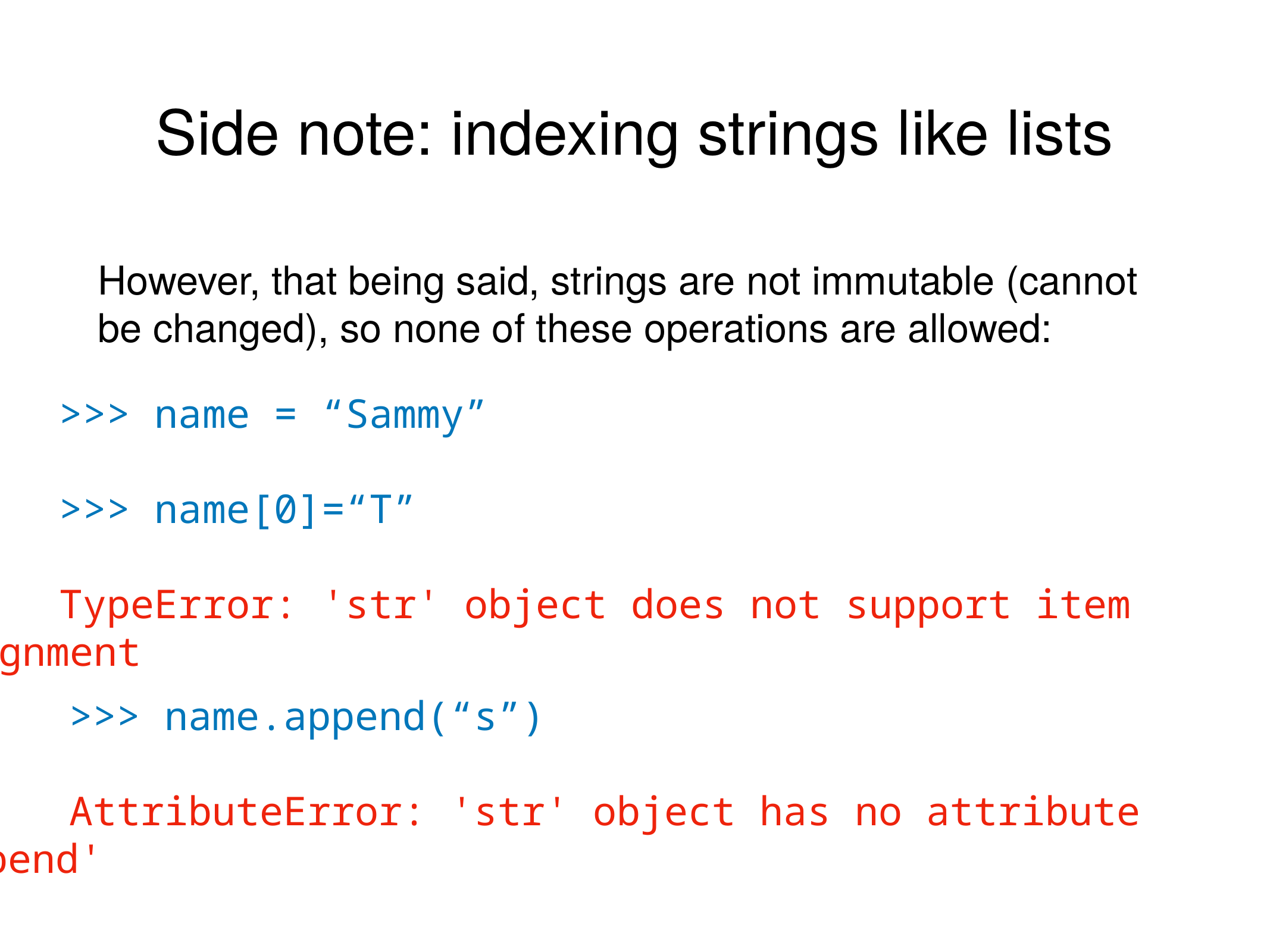

# Side note: indexing strings like lists
However, that being said, strings are not immutable (cannot be changed), so none of these operations are allowed:
>>> name = “Sammy”

>>> name[0]=“T”

TypeError: 'str' object does not support item assignment
>>> name.append(“s”)

AttributeError: 'str' object has no attribute 'append'